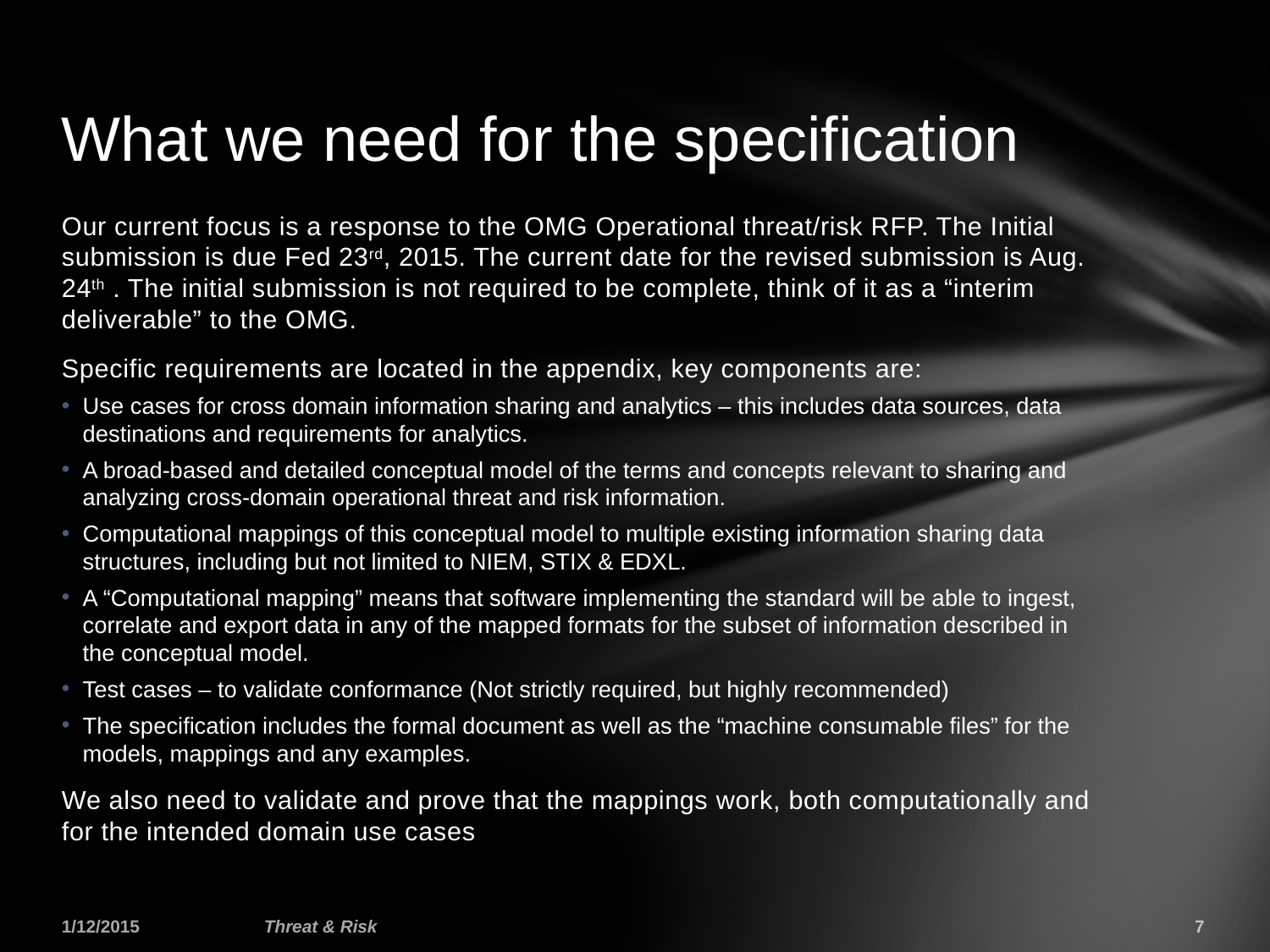

# What we need for the specification
Our current focus is a response to the OMG Operational threat/risk RFP. The Initial submission is due Fed 23rd, 2015. The current date for the revised submission is Aug. 24th . The initial submission is not required to be complete, think of it as a “interim deliverable” to the OMG.
Specific requirements are located in the appendix, key components are:
Use cases for cross domain information sharing and analytics – this includes data sources, data destinations and requirements for analytics.
A broad-based and detailed conceptual model of the terms and concepts relevant to sharing and analyzing cross-domain operational threat and risk information.
Computational mappings of this conceptual model to multiple existing information sharing data structures, including but not limited to NIEM, STIX & EDXL.
A “Computational mapping” means that software implementing the standard will be able to ingest, correlate and export data in any of the mapped formats for the subset of information described in the conceptual model.
Test cases – to validate conformance (Not strictly required, but highly recommended)
The specification includes the formal document as well as the “machine consumable files” for the models, mappings and any examples.
We also need to validate and prove that the mappings work, both computationally and for the intended domain use cases
1/12/2015
Threat & Risk
7